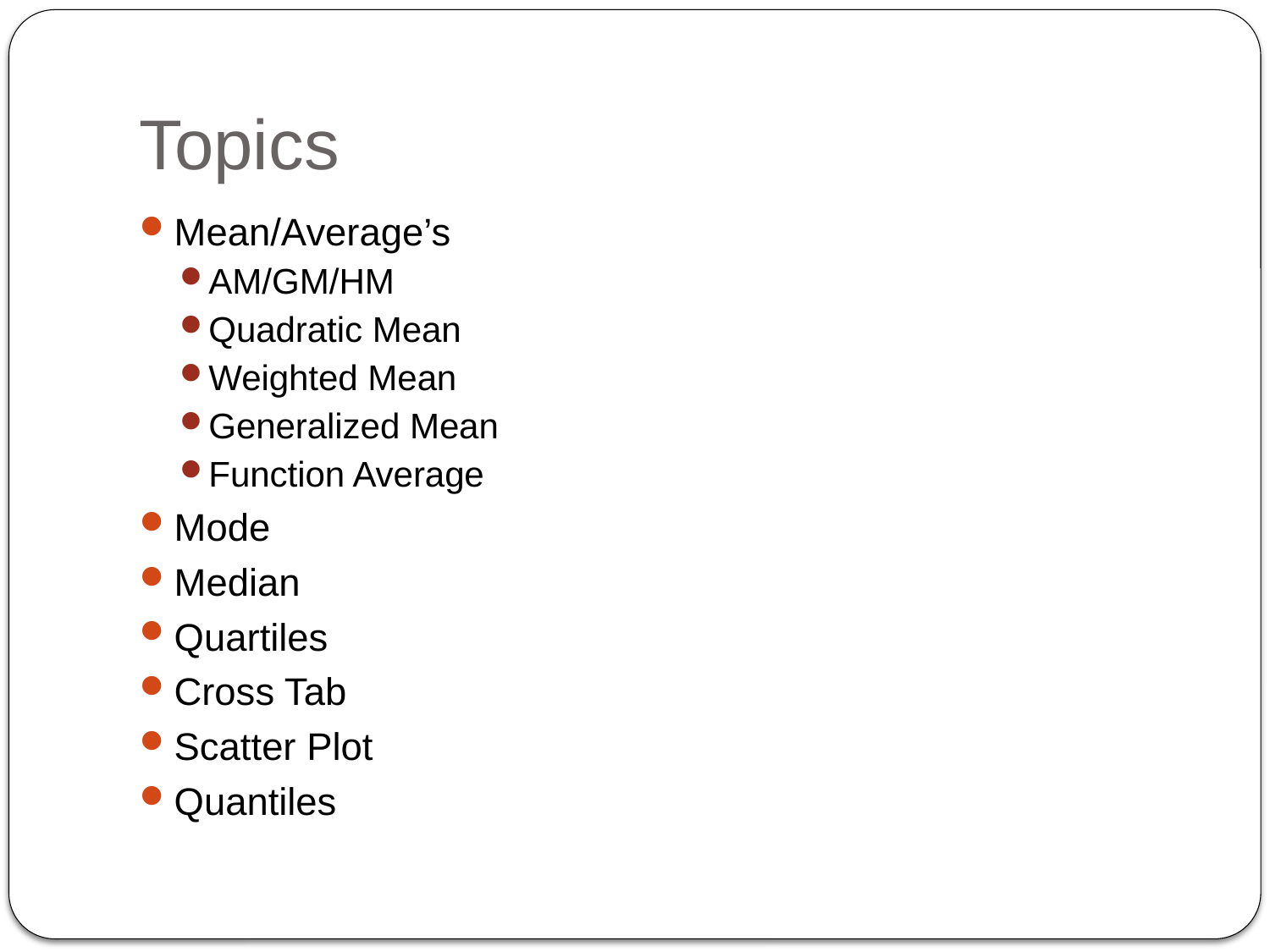

# Topics
Mean/Average’s
AM/GM/HM
Quadratic Mean
Weighted Mean
Generalized Mean
Function Average
Mode
Median
Quartiles
Cross Tab
Scatter Plot
Quantiles